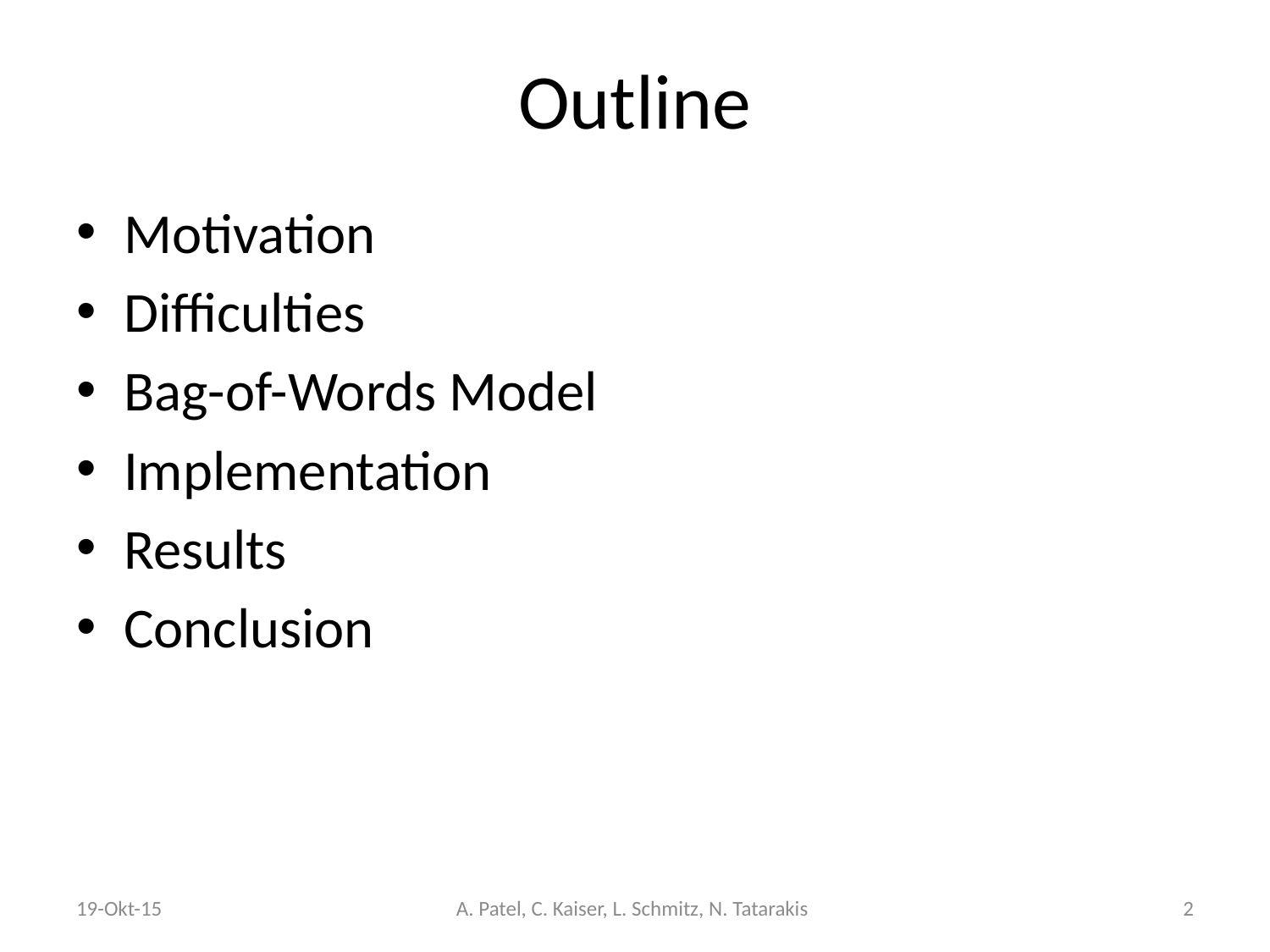

# Outline
Motivation
Difficulties
Bag-of-Words Model
Implementation
Results
Conclusion
19-Okt-15
A. Patel, C. Kaiser, L. Schmitz, N. Tatarakis
2